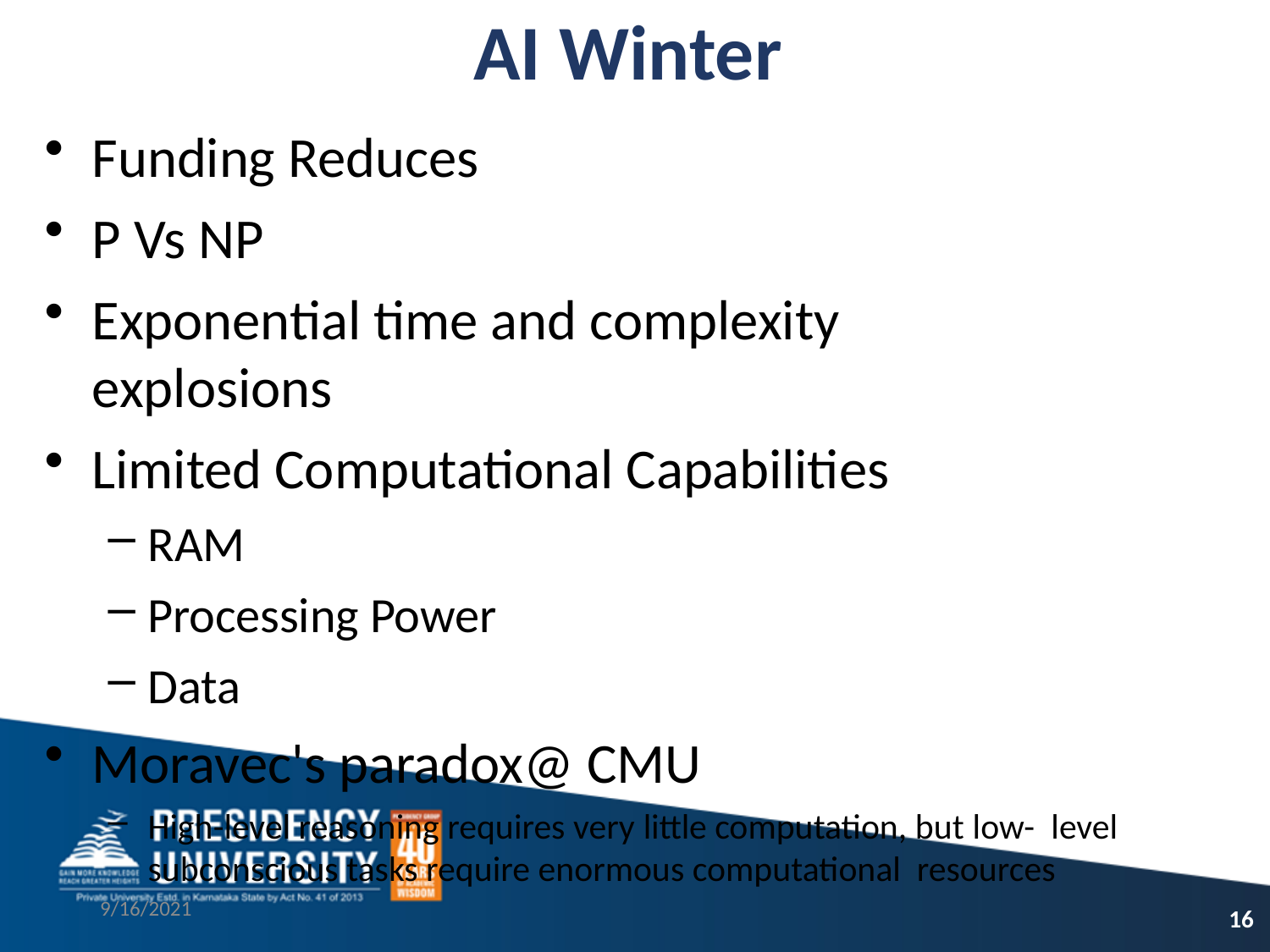

# AI Winter
Funding Reduces
P Vs NP
Exponential time and complexity explosions
Limited Computational Capabilities
RAM
Processing Power
Data
Moravec's paradox@ CMU
High-level reasoning requires very little computation, but low-  level subconscious tasks require enormous computational  resources
9/16/2021
16